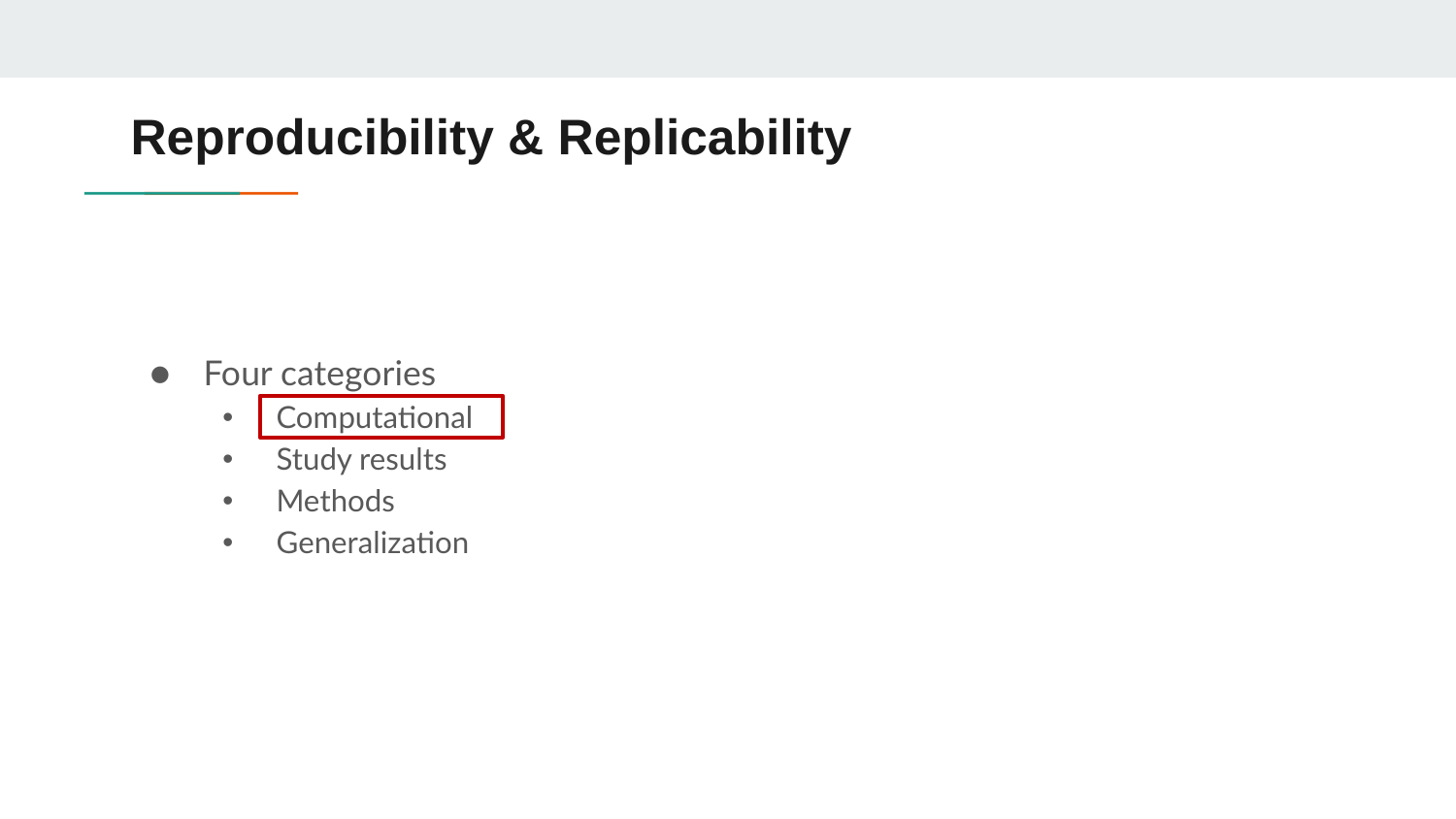

# Reproducibility & Replicability
Four categories
Computational
Study results
Methods
Generalization